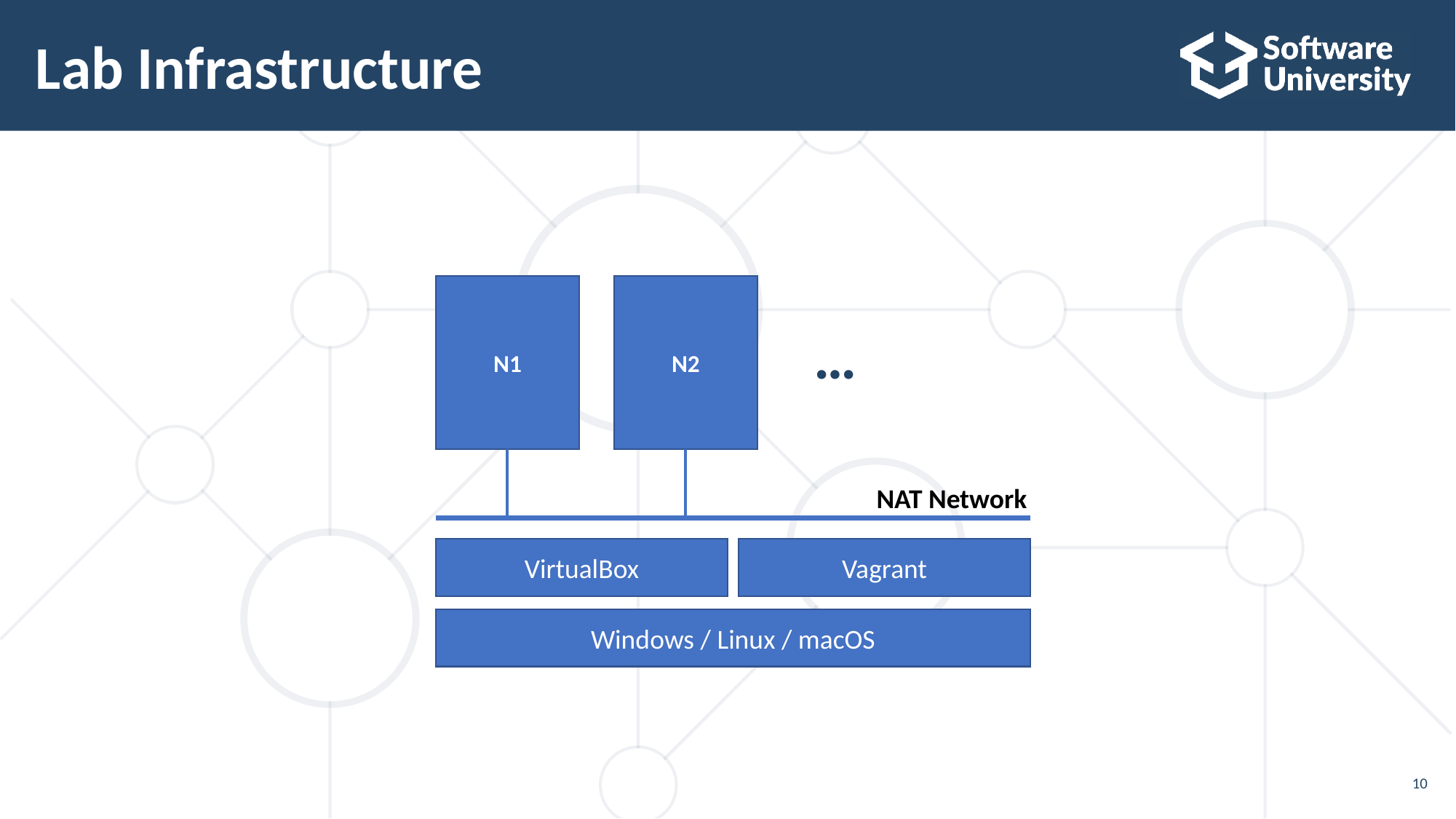

# Lab Infrastructure
N1
N2
…
NAT Network
VirtualBox
Vagrant
Windows / Linux / macOS
10